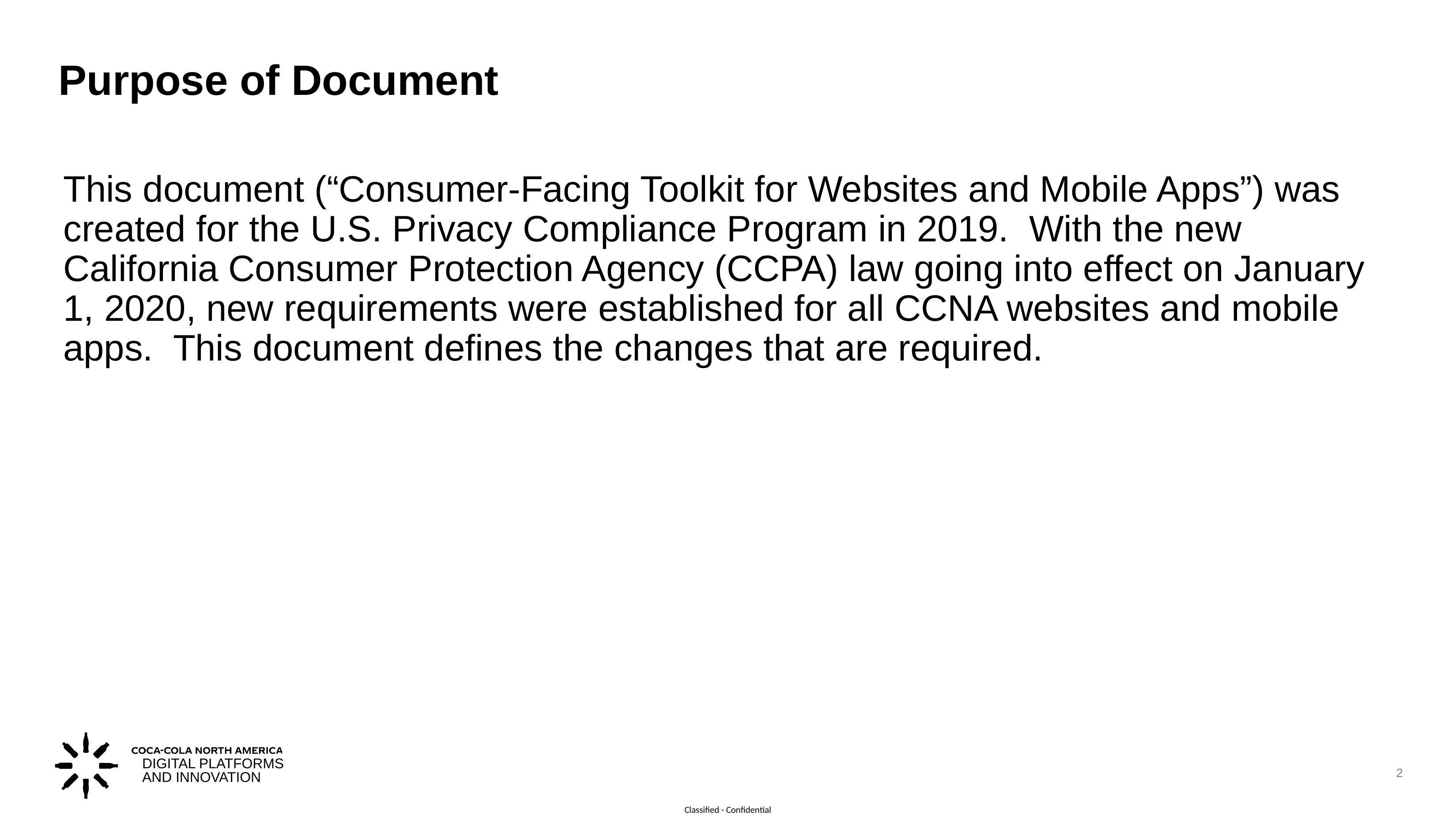

# Purpose of Document
This document (“Consumer-Facing Toolkit for Websites and Mobile Apps”) was created for the U.S. Privacy Compliance Program in 2019.  With the new California Consumer Protection Agency (CCPA) law going into effect on January 1, 2020, new requirements were established for all CCNA websites and mobile apps.  This document defines the changes that are required.

2